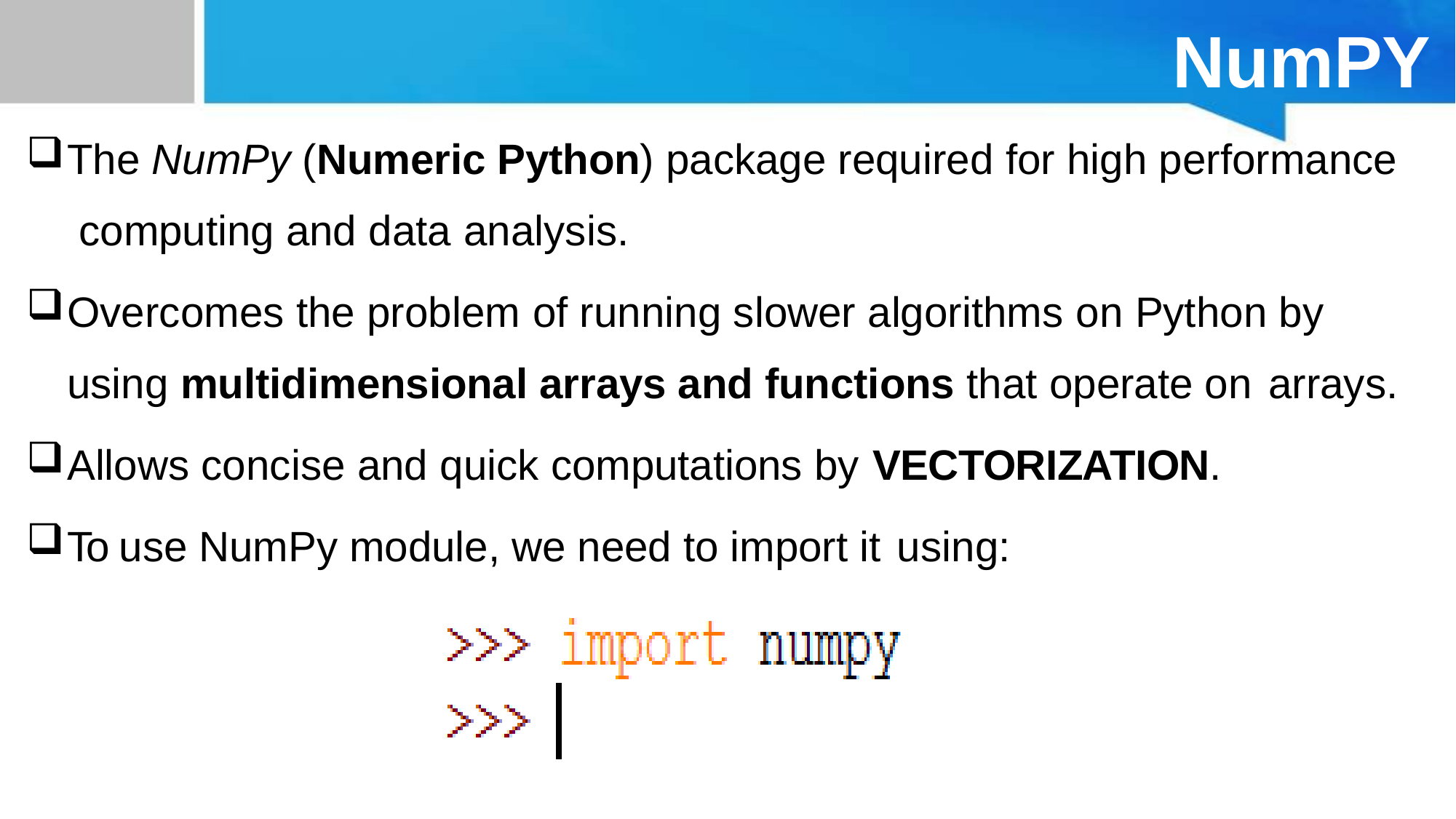

# NumPY
The NumPy (Numeric Python) package required for high performance  computing and data analysis.
Overcomes the problem of running slower algorithms on Python by  using multidimensional arrays and functions that operate on arrays.
Allows concise and quick computations by VECTORIZATION.
To use NumPy module, we need to import it using: